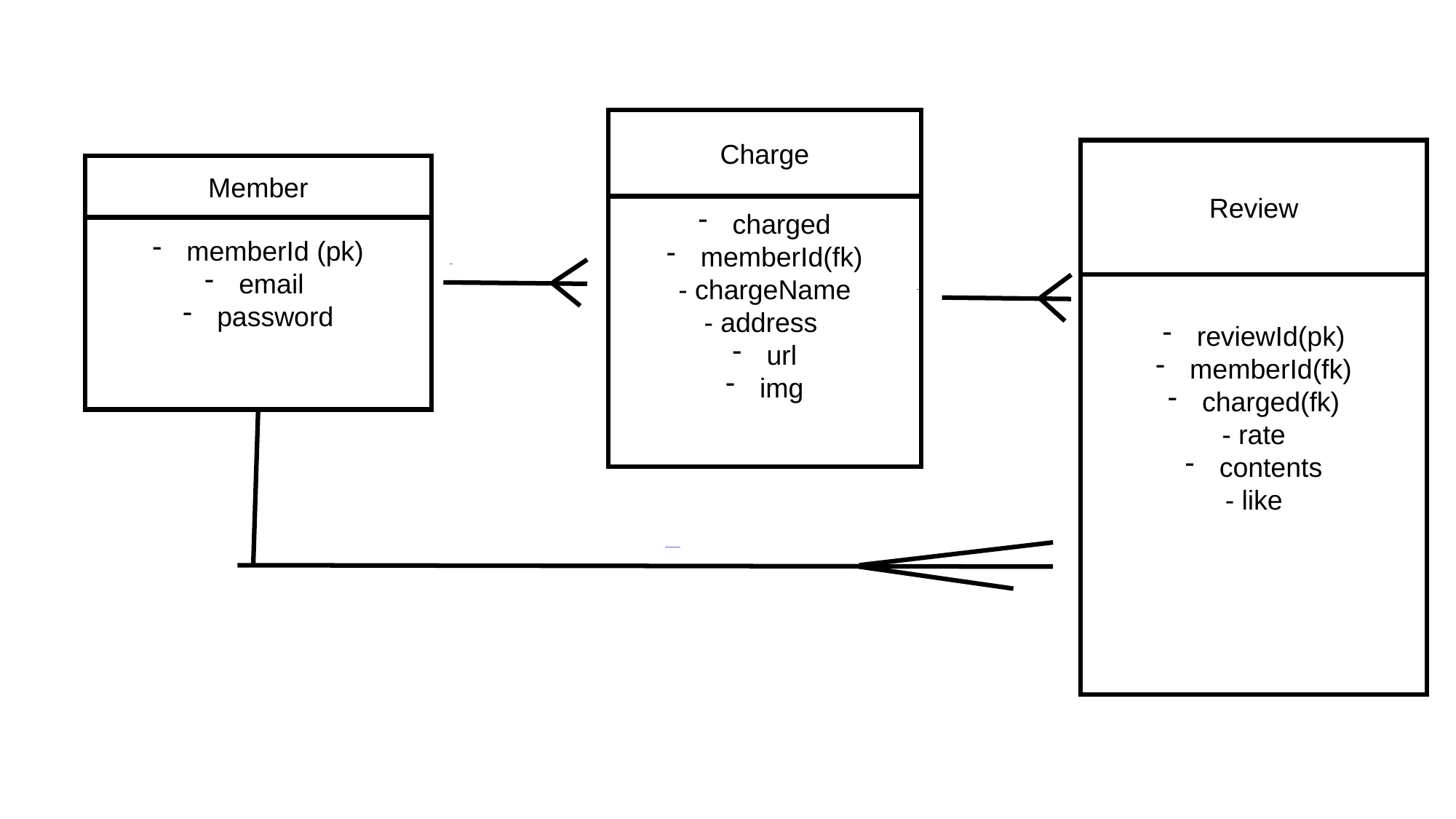

charged
memberId(fk)
- chargeName
- address
url
img
Charge
reviewId(pk)
memberId(fk)
charged(fk)
- rate
contents
- like
Review
memberId (pk)
email
password
Member